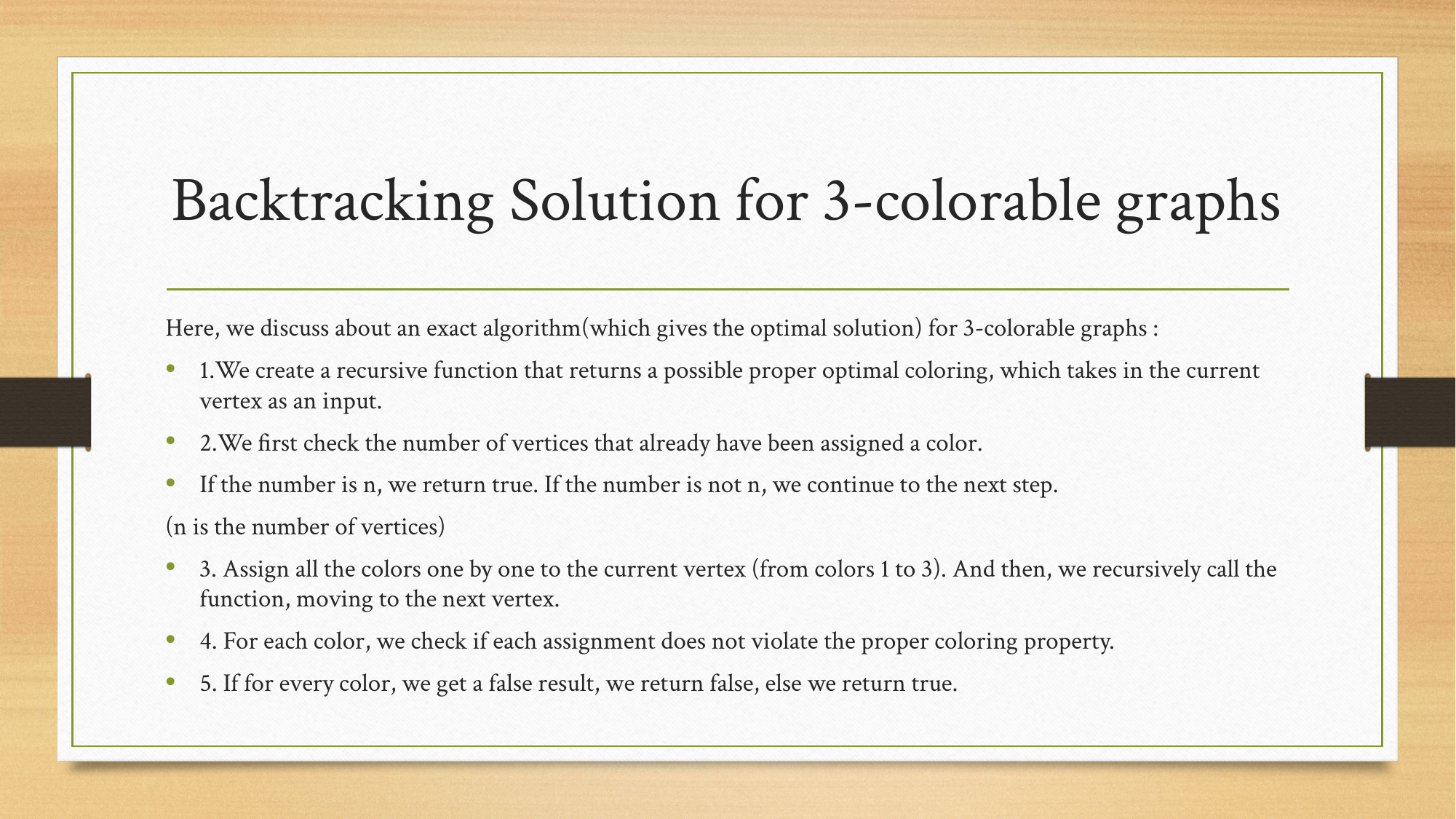

# Backtracking Solution for 3-colorable graphs
Here, we discuss about an exact algorithm(which gives the optimal solution) for 3-colorable graphs :
1.We create a recursive function that returns a possible proper optimal coloring, which takes in the current vertex as an input.
2.We first check the number of vertices that already have been assigned a color.
If the number is n, we return true. If the number is not n, we continue to the next step.
(n is the number of vertices)
3. Assign all the colors one by one to the current vertex (from colors 1 to 3). And then, we recursively call the function, moving to the next vertex.
4. For each color, we check if each assignment does not violate the proper coloring property.
5. If for every color, we get a false result, we return false, else we return true.